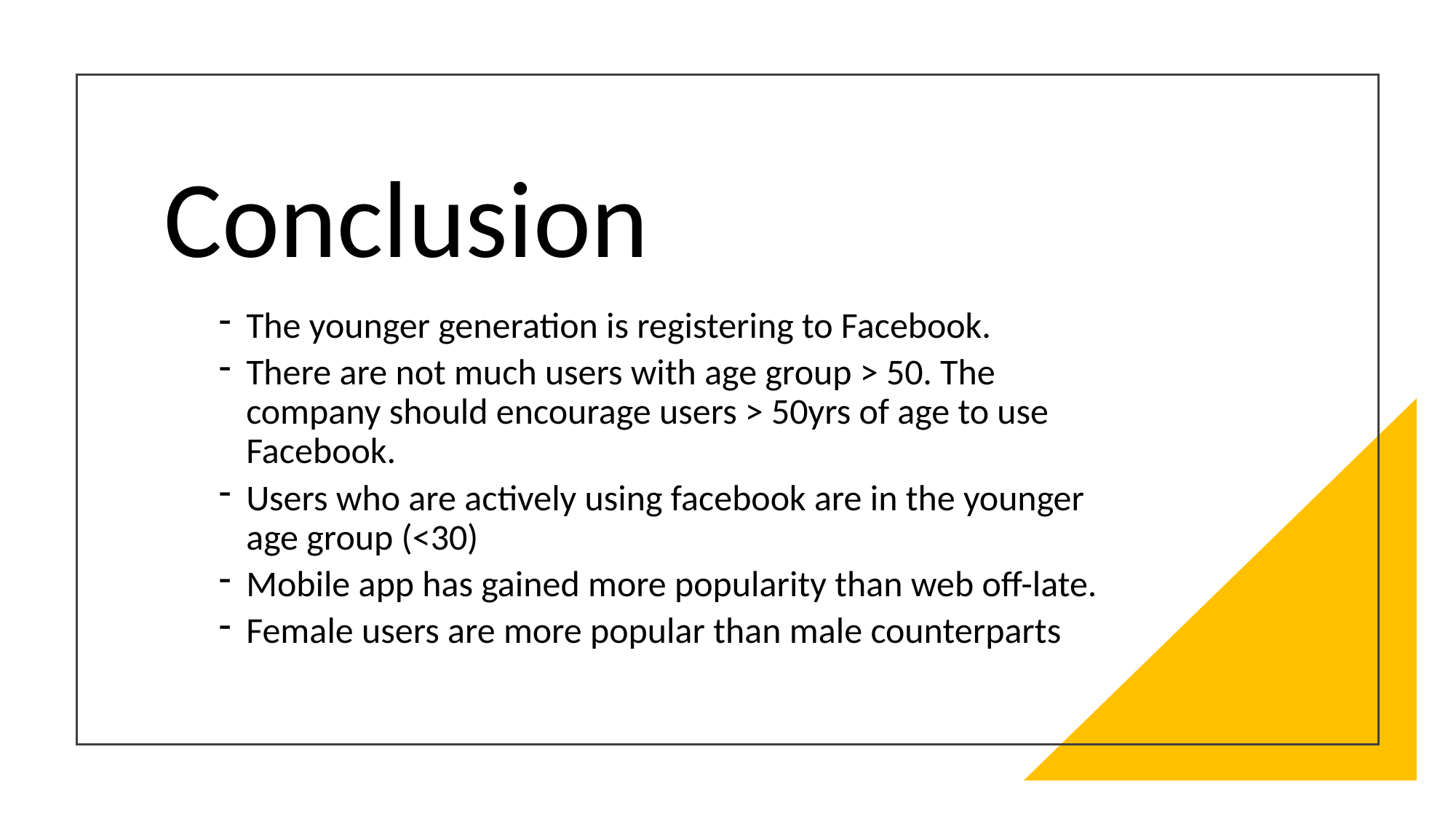

# Conclusion
The younger generation is registering to Facebook.
There are not much users with age group > 50. The company should encourage users > 50yrs of age to use Facebook.
Users who are actively using facebook are in the younger age group (<30)
Mobile app has gained more popularity than web off-late.
Female users are more popular than male counterparts